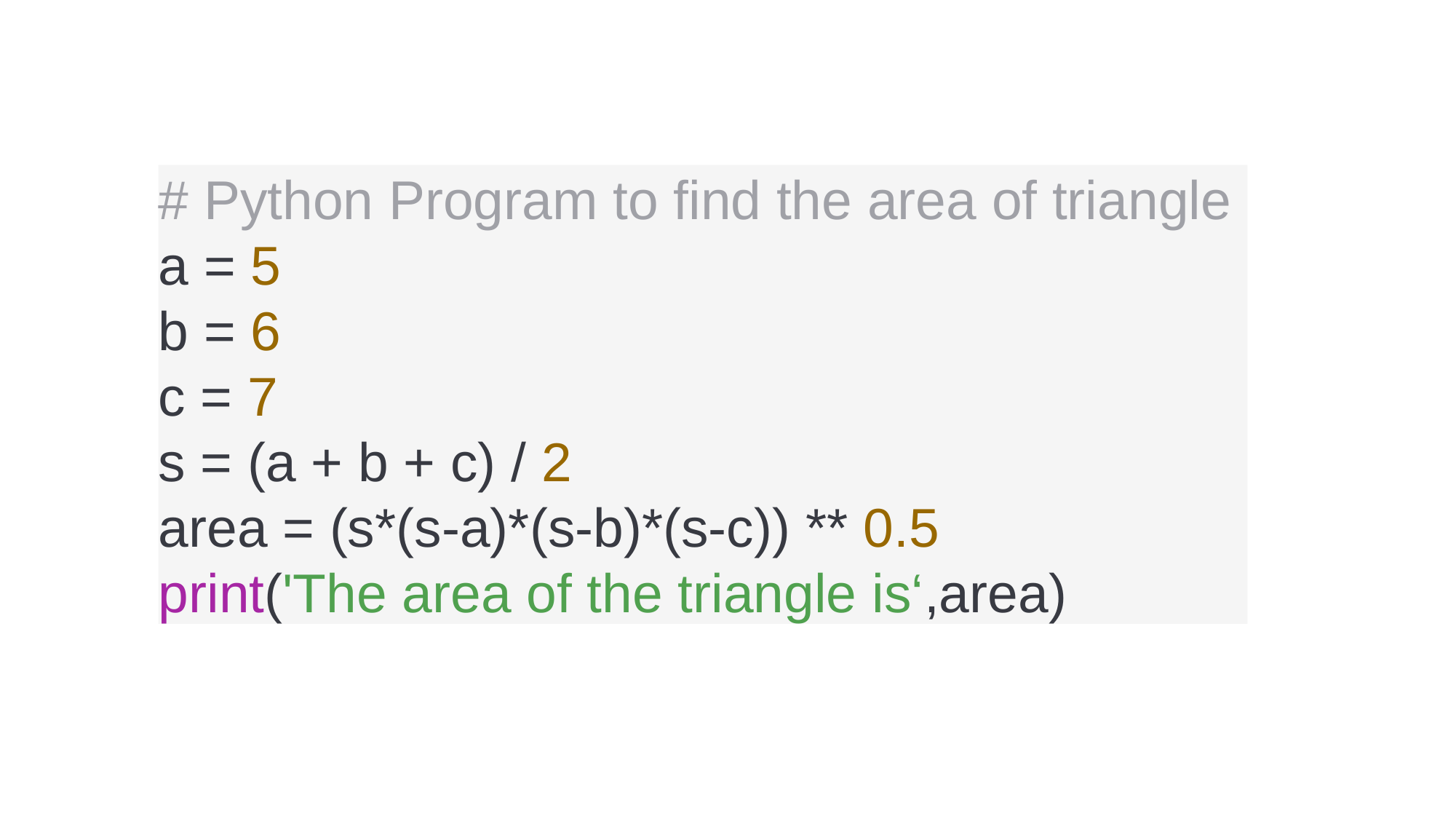

# Python Program to find the area of triangle
a = 5
b = 6
c = 7
s = (a + b + c) / 2
area = (s*(s-a)*(s-b)*(s-c)) ** 0.5
print('The area of the triangle is‘,area)